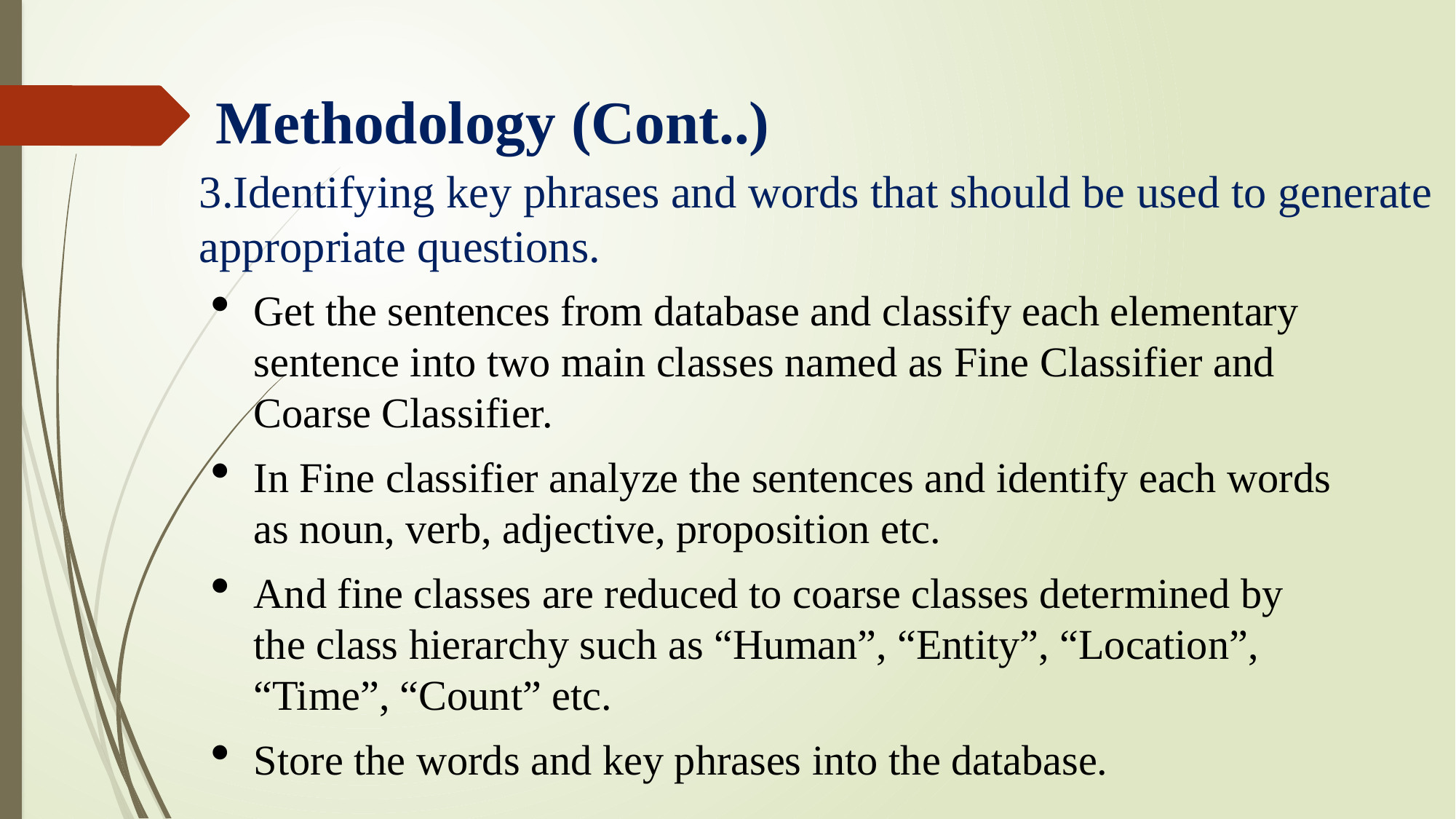

Methodology (Cont..)
3.Identifying key phrases and words that should be used to generate appropriate questions.
Get the sentences from database and classify each elementary sentence into two main classes named as Fine Classifier and Coarse Classifier.
In Fine classifier analyze the sentences and identify each words as noun, verb, adjective, proposition etc.
And fine classes are reduced to coarse classes determined by the class hierarchy such as “Human”, “Entity”, “Location”, “Time”, “Count” etc.
Store the words and key phrases into the database.